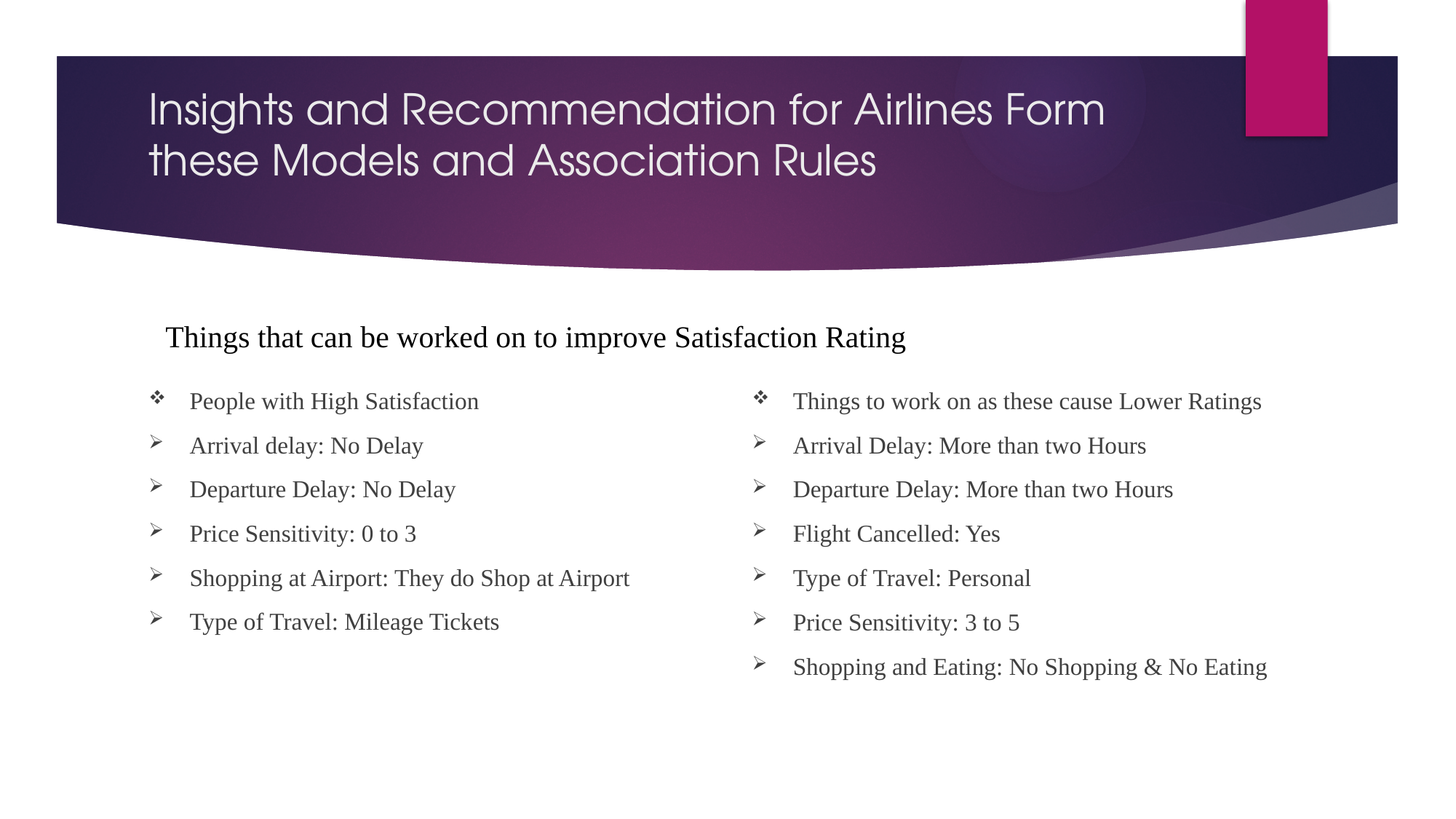

# Insights and Recommendation for Airlines Form these Models and Association Rules
Things that can be worked on to improve Satisfaction Rating
People with High Satisfaction
Arrival delay: No Delay
Departure Delay: No Delay
Price Sensitivity: 0 to 3
Shopping at Airport: They do Shop at Airport
Type of Travel: Mileage Tickets
Things to work on as these cause Lower Ratings
Arrival Delay: More than two Hours
Departure Delay: More than two Hours
Flight Cancelled: Yes
Type of Travel: Personal
Price Sensitivity: 3 to 5
Shopping and Eating: No Shopping & No Eating